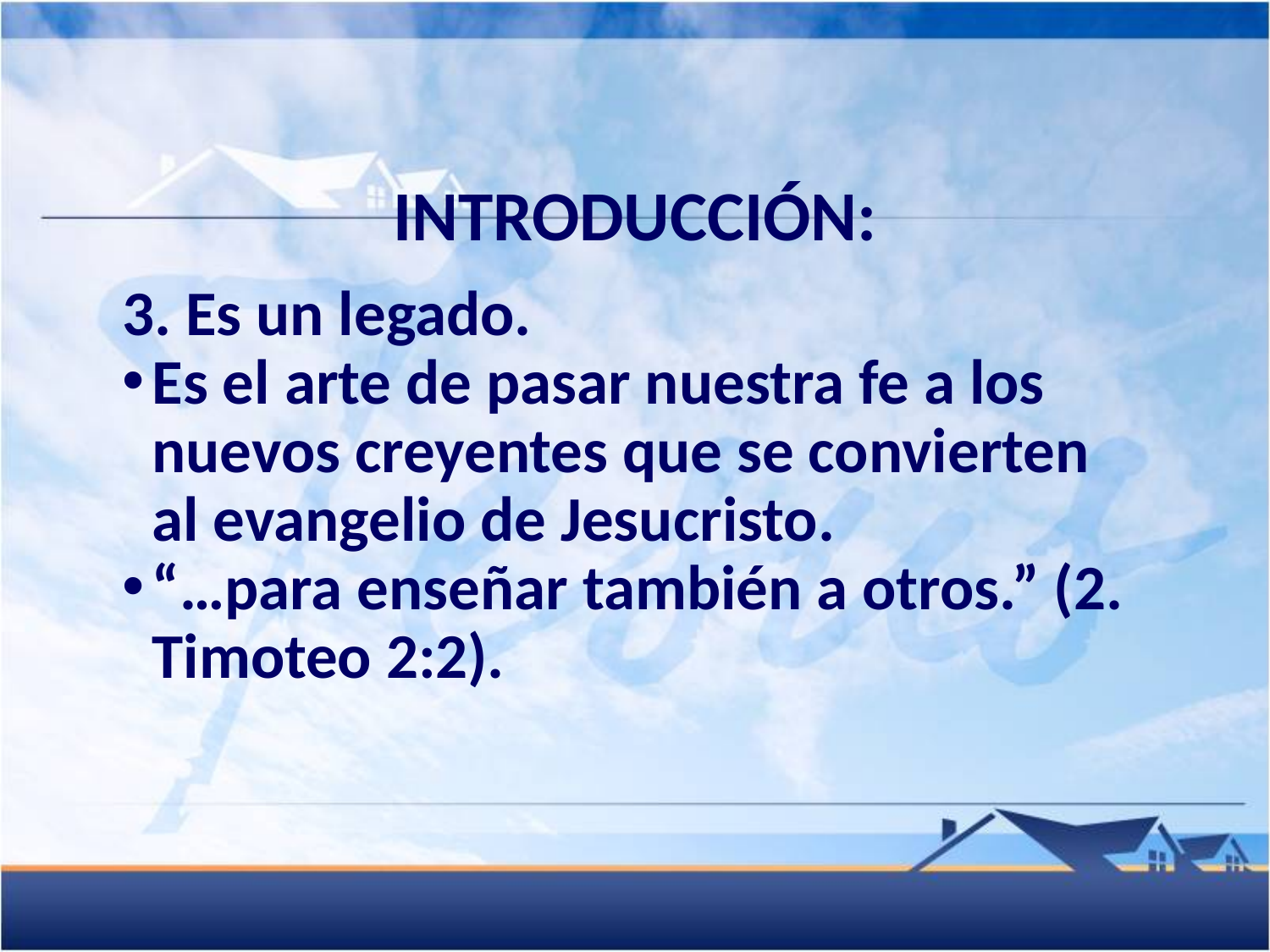

INTRODUCCIÓN:
3. Es un legado.
Es el arte de pasar nuestra fe a los nuevos creyentes que se convierten al evangelio de Jesucristo.
“…para enseñar también a otros.” (2. Timoteo 2:2).